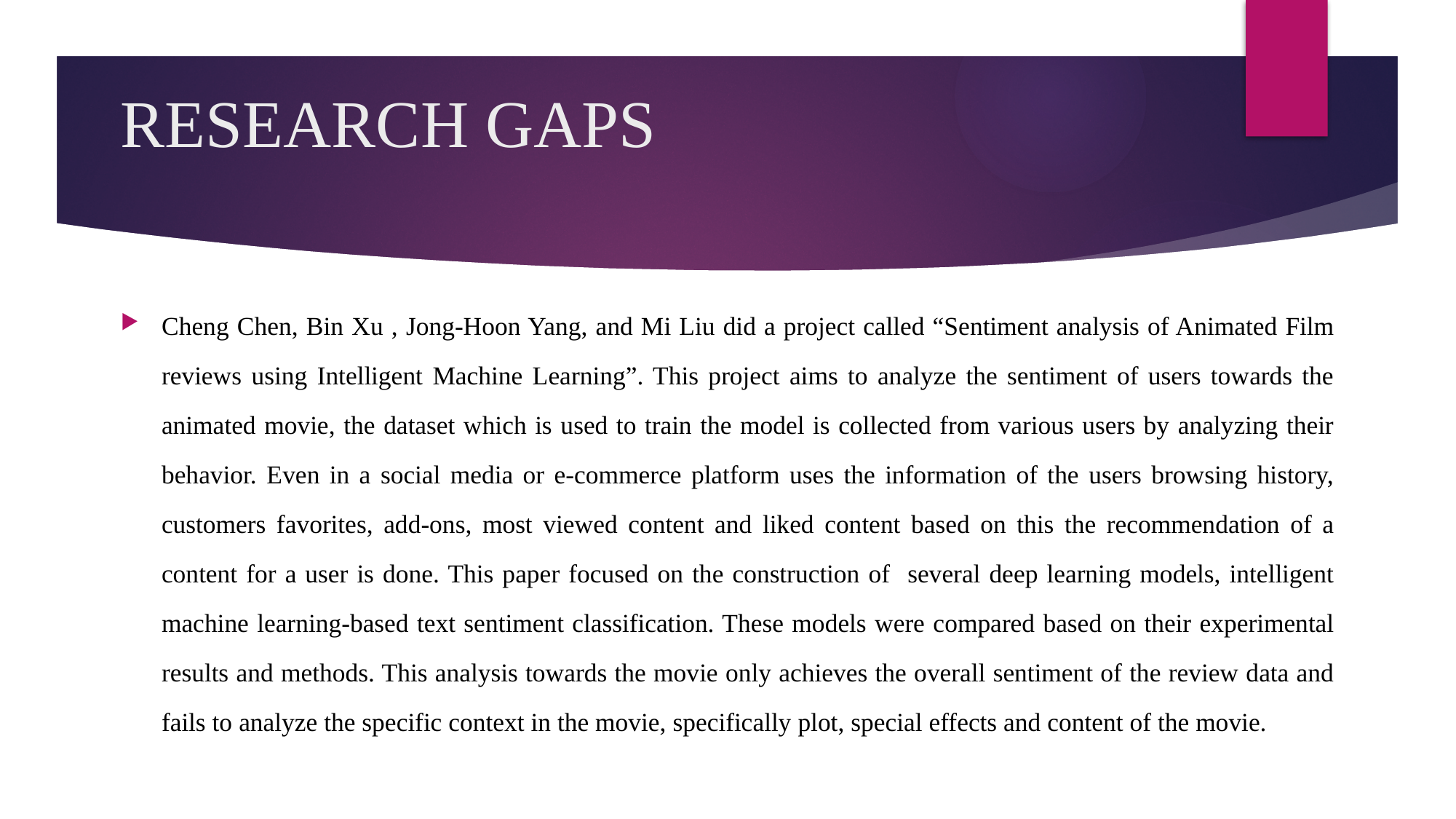

# RESEARCH GAPS
Cheng Chen, Bin Xu , Jong-Hoon Yang, and Mi Liu did a project called “Sentiment analysis of Animated Film reviews using Intelligent Machine Learning”. This project aims to analyze the sentiment of users towards the animated movie, the dataset which is used to train the model is collected from various users by analyzing their behavior. Even in a social media or e-commerce platform uses the information of the users browsing history, customers favorites, add-ons, most viewed content and liked content based on this the recommendation of a content for a user is done. This paper focused on the construction of  several deep learning models, intelligent machine learning-based text sentiment classification. These models were compared based on their experimental results and methods. This analysis towards the movie only achieves the overall sentiment of the review data and fails to analyze the specific context in the movie, specifically plot, special effects and content of the movie.